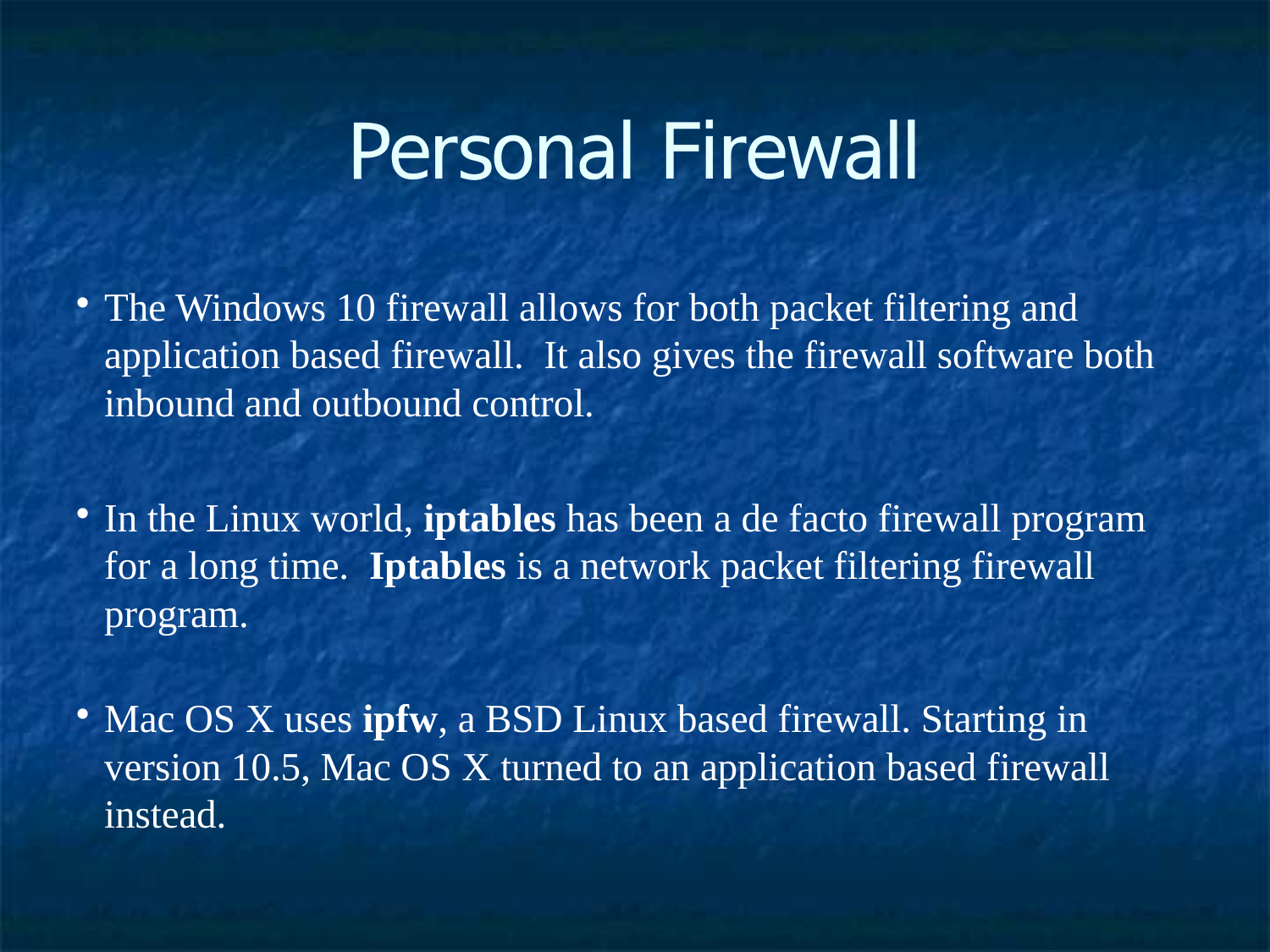

Personal Firewall
The Windows 10 firewall allows for both packet filtering and application based firewall.  It also gives the firewall software both inbound and outbound control.

In the Linux world, iptables has been a de facto firewall program for a long time.  Iptables is a network packet filtering firewall program.

Mac OS X uses ipfw, a BSD Linux based firewall. Starting in version 10.5, Mac OS X turned to an application based firewall instead.